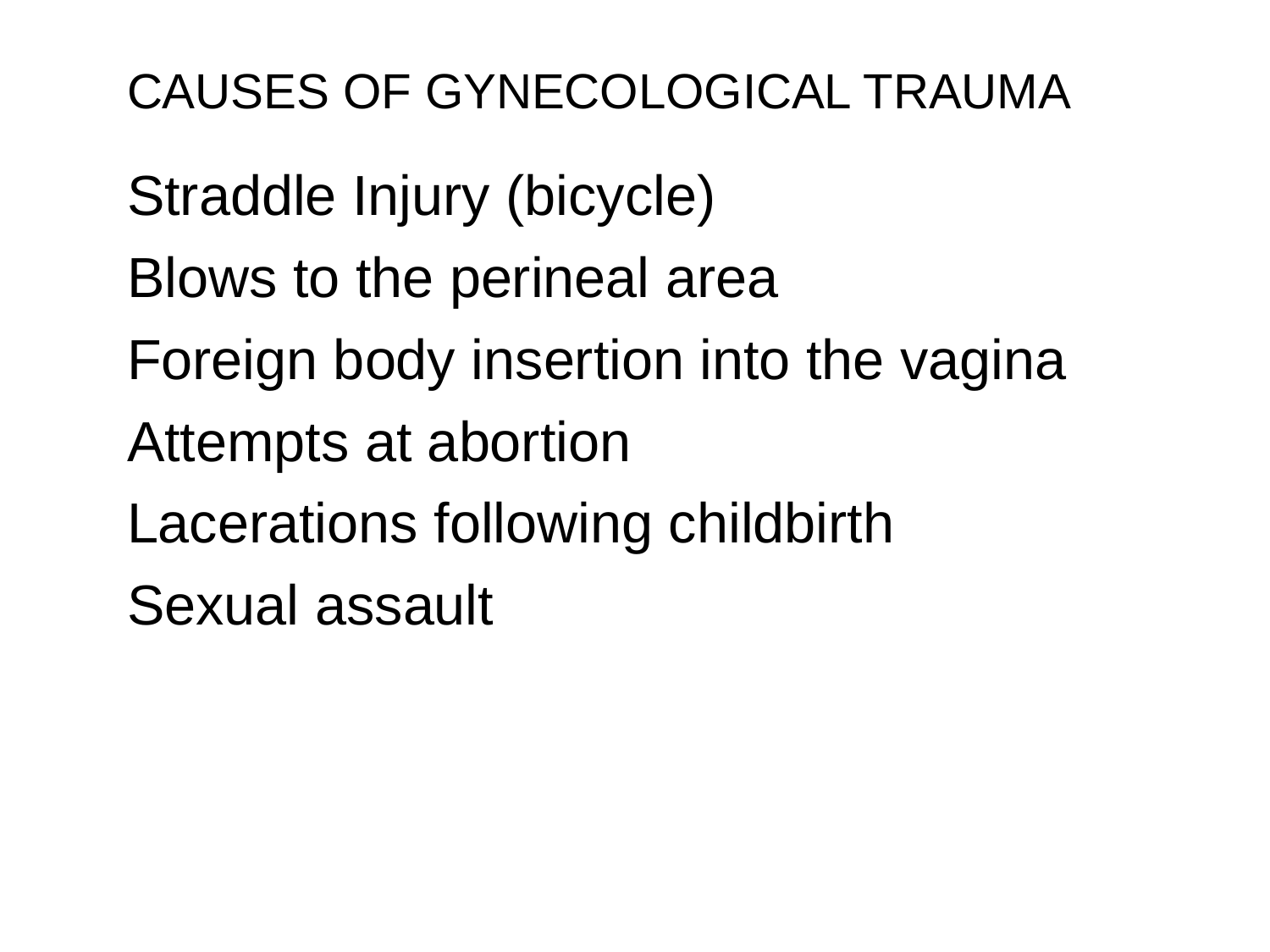

# Causes of Gynecological Trauma
Straddle Injury (bicycle)
Blows to the perineal area
Foreign body insertion into the vagina
Attempts at abortion
Lacerations following childbirth
Sexual assault